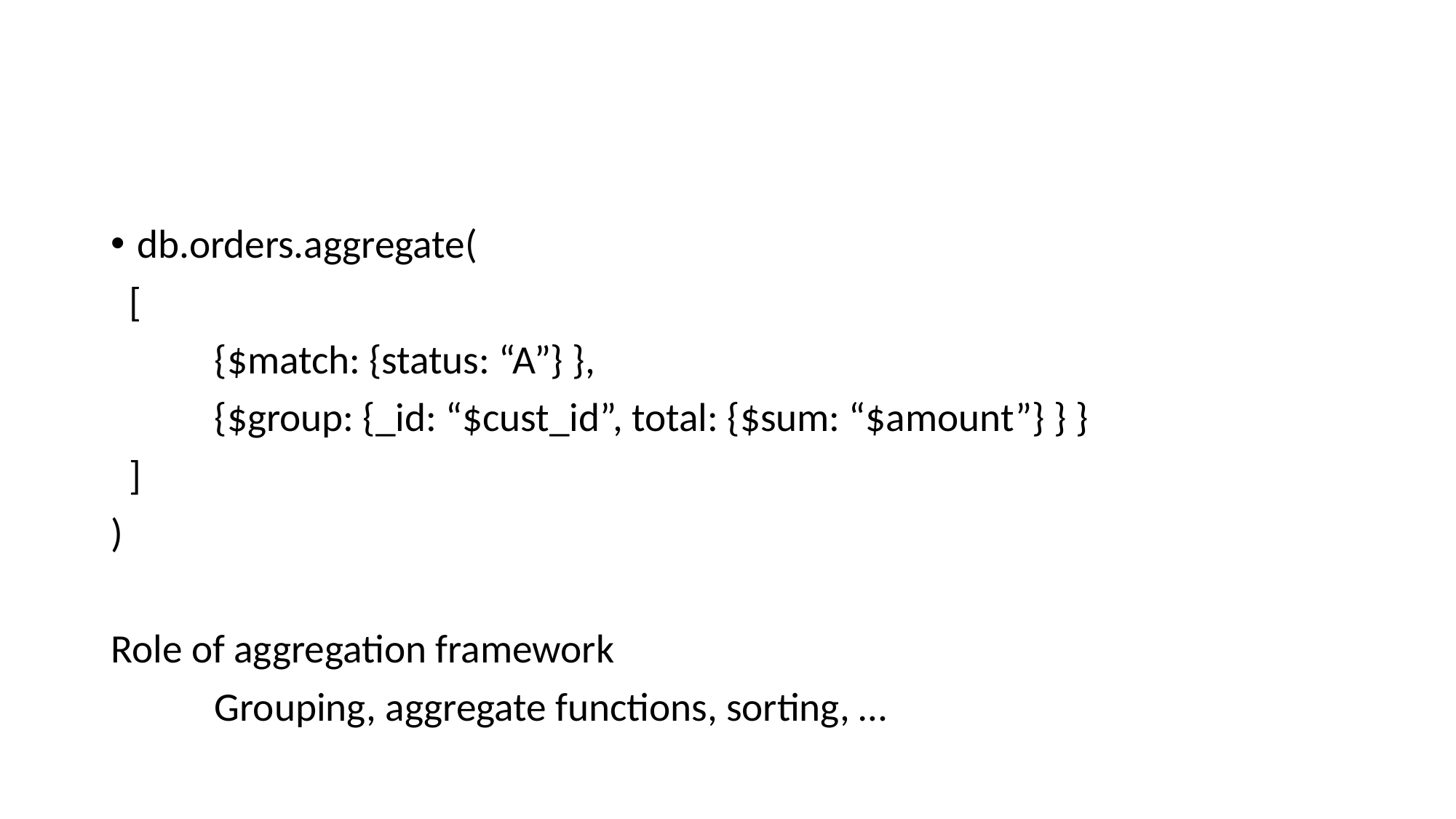

#
db.orders.aggregate(
  [
	{$match: {status: “A”} },
	{$group: {_id: “$cust_id”, total: {$sum: “$amount”} } }
  ]
)

Role of aggregation framework
	Grouping, aggregate functions, sorting, …